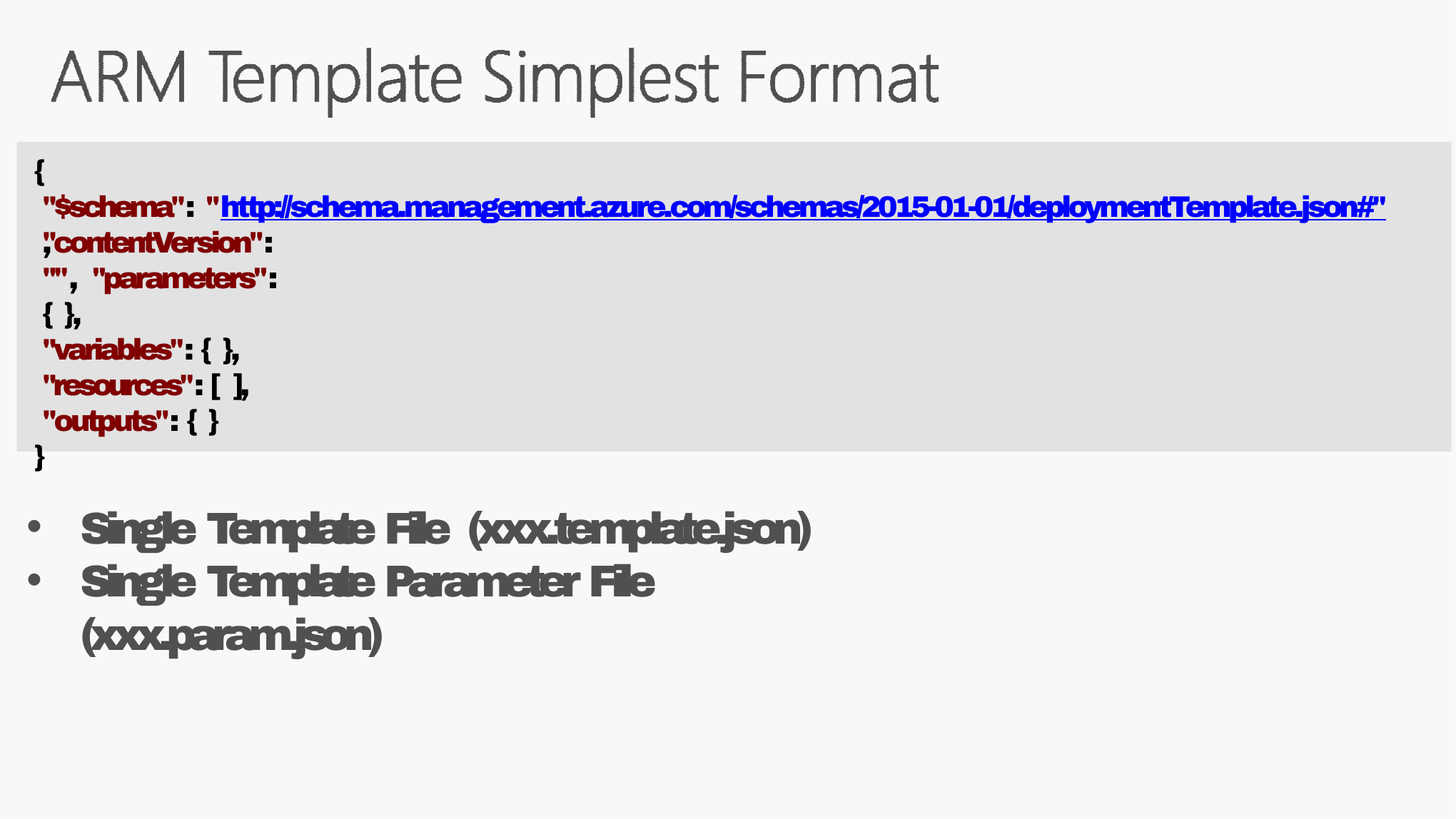

{
# "$schema": "http://schema.management.azure.com/schemas/2015-01-01/deploymentTemplate.json#",
"contentVersion": "",  "parameters": { },
"variables": { },
"resources": [ ],
"outputs": { }
}
Single Template File (xxx.template.json)
Single Template Parameter File (xxx.param.json)